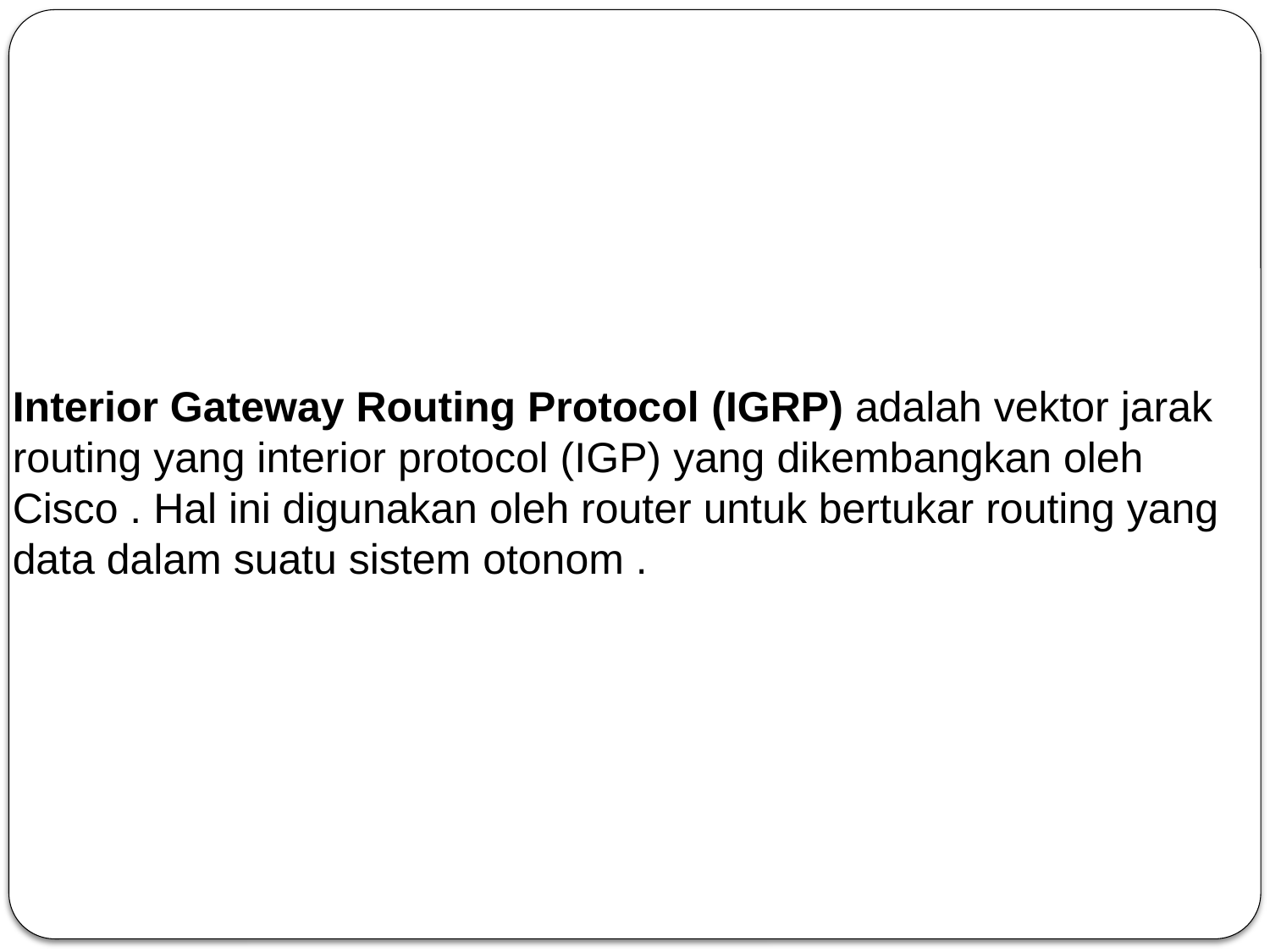

Interior Gateway Routing Protocol (IGRP) adalah vektor jarak routing yang interior protocol (IGP) yang dikembangkan oleh Cisco . Hal ini digunakan oleh router untuk bertukar routing yang data dalam suatu sistem otonom .